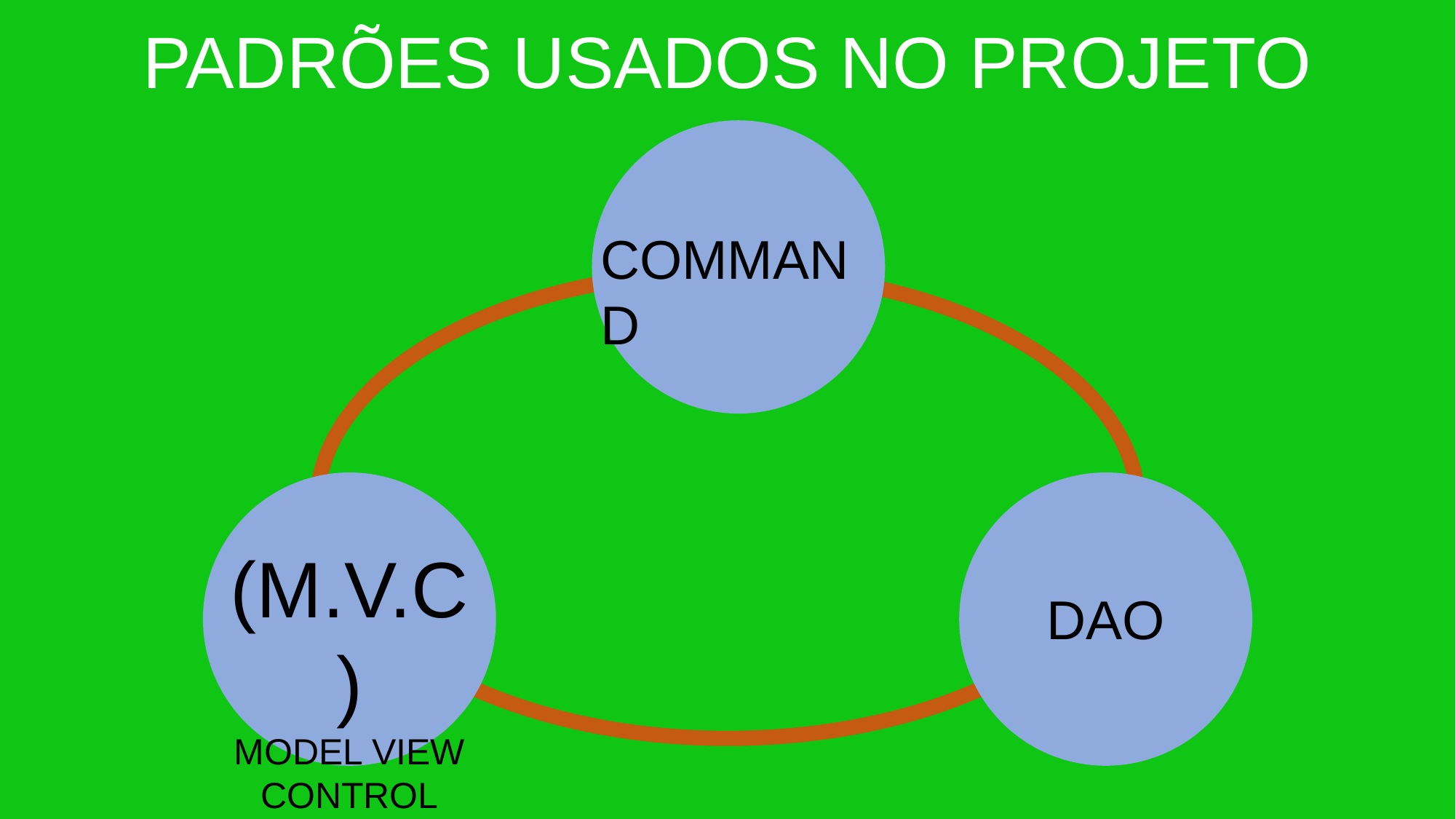

PADRÕES USADOS NO PROJETO

COMMAND

(M.V.C)
MODEL VIEW CONTROL

DAO